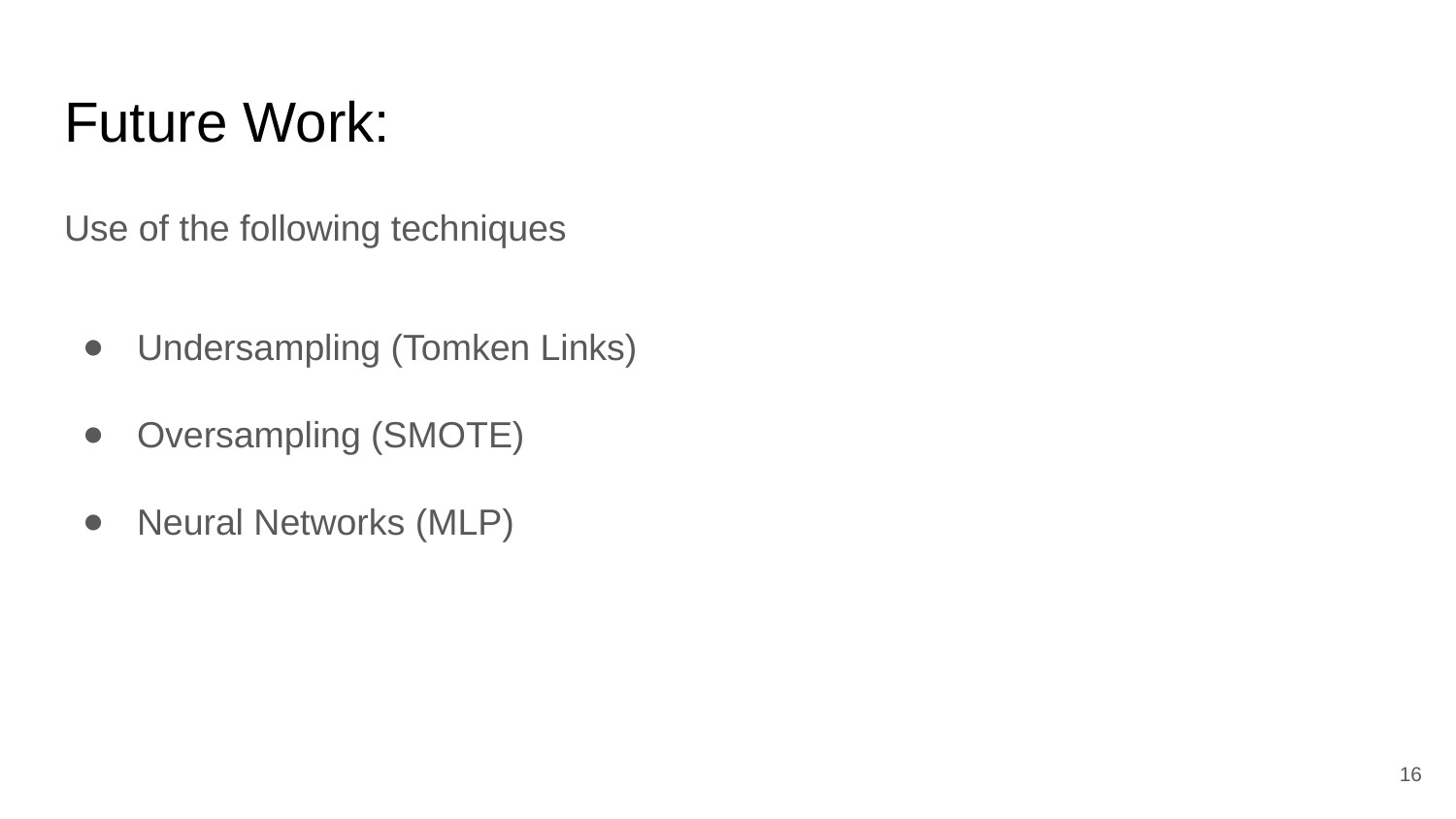

# Future Work:
Use of the following techniques
Undersampling (Tomken Links)
Oversampling (SMOTE)
Neural Networks (MLP)
16